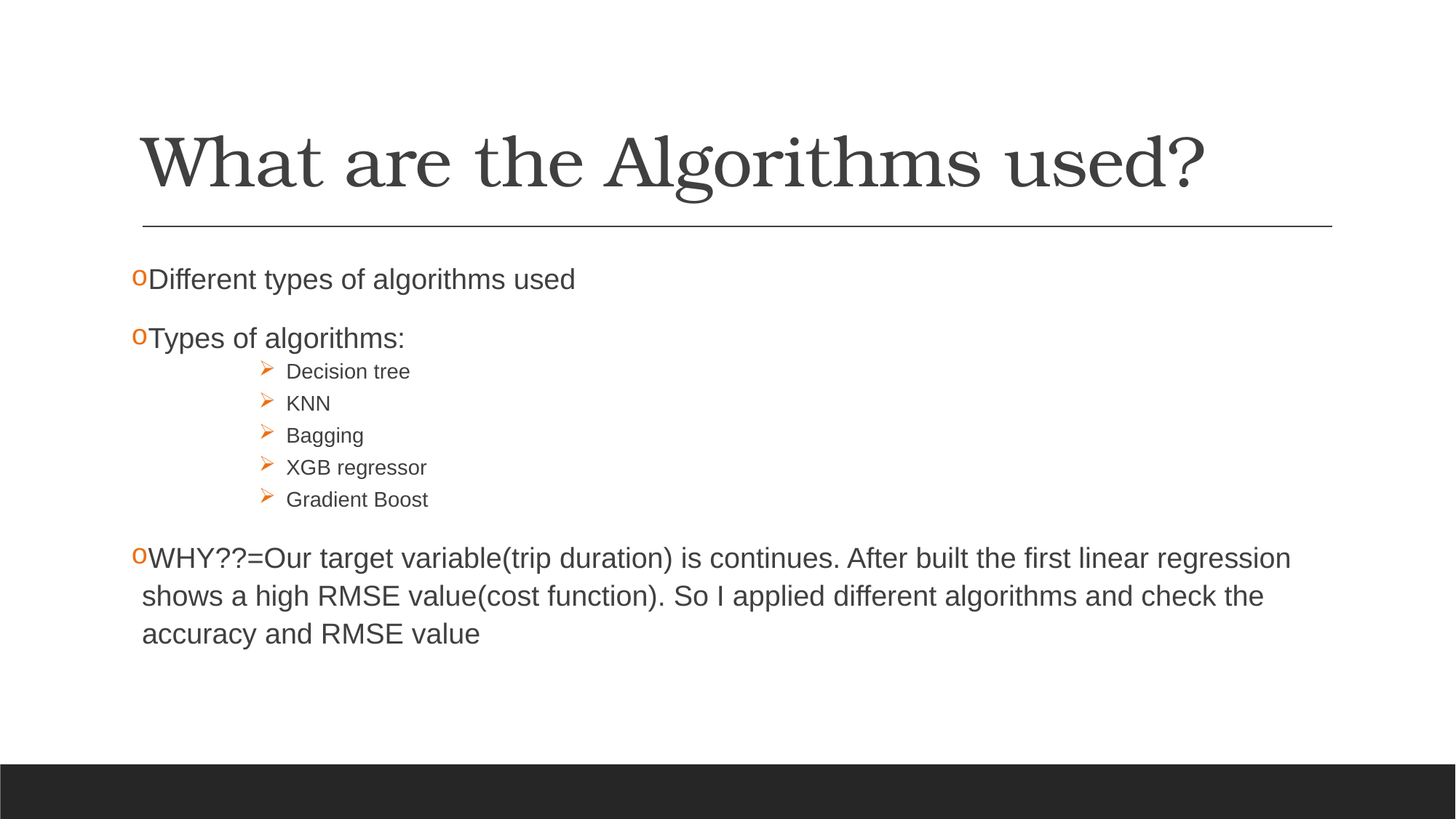

# What are the Algorithms used?
Different types of algorithms used
Types of algorithms:
Decision tree
KNN
Bagging
XGB regressor
Gradient Boost
WHY??=Our target variable(trip duration) is continues. After built the first linear regression shows a high RMSE value(cost function). So I applied different algorithms and check the accuracy and RMSE value